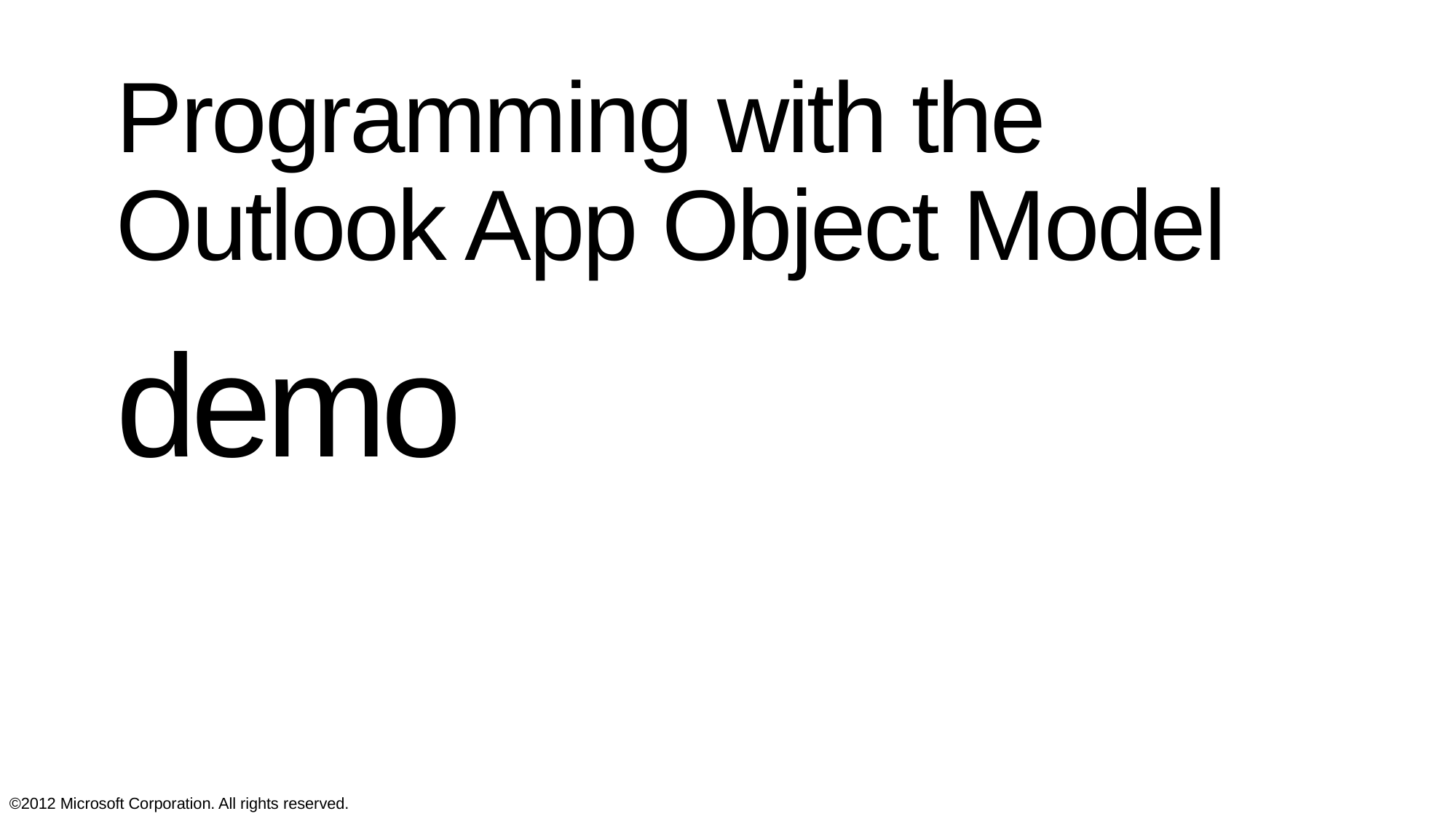

Programming with the Outlook App Object Model
demo